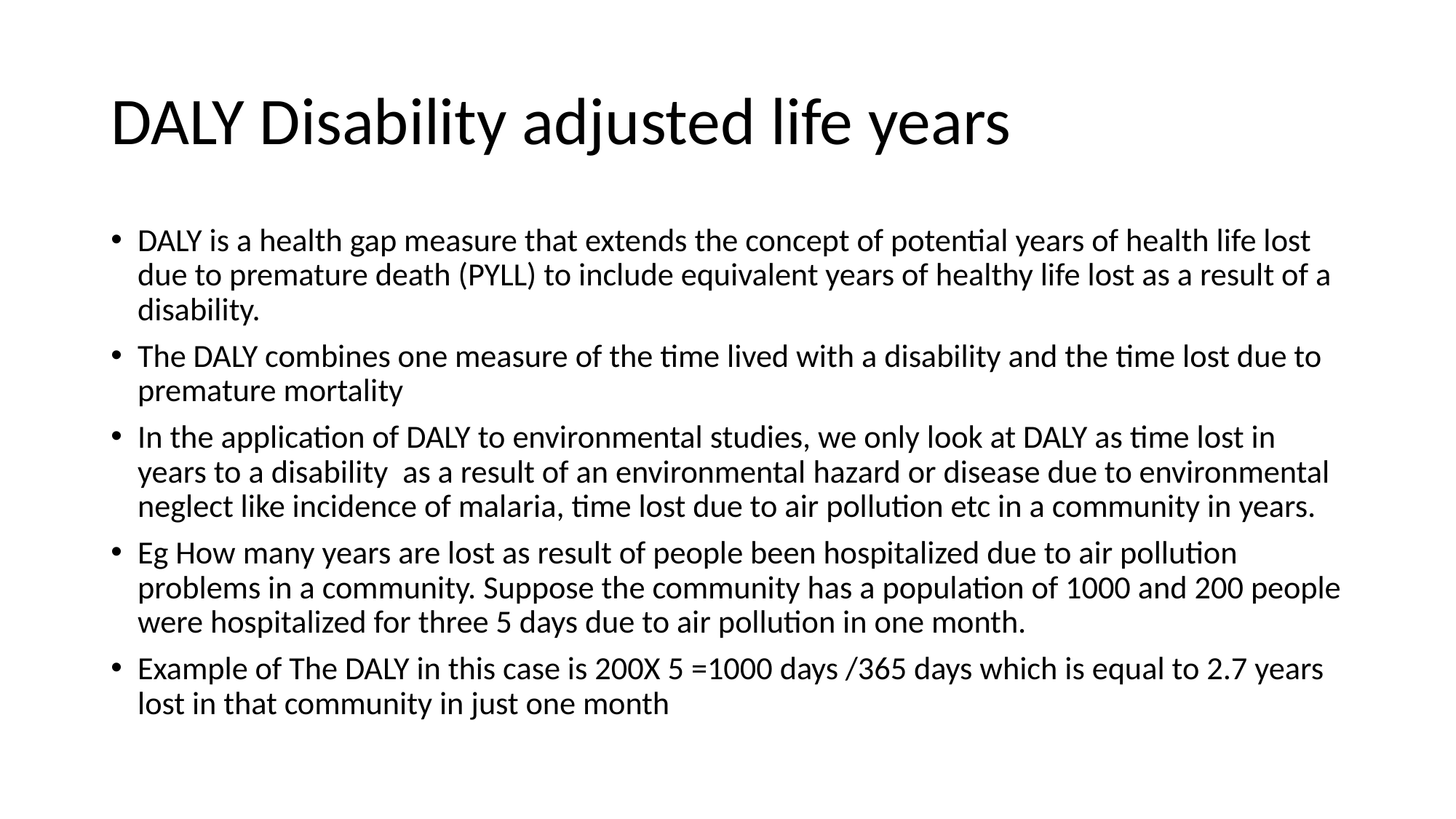

# DALY Disability adjusted life years
DALY is a health gap measure that extends the concept of potential years of health life lost due to premature death (PYLL) to include equivalent years of healthy life lost as a result of a disability.
The DALY combines one measure of the time lived with a disability and the time lost due to premature mortality
In the application of DALY to environmental studies, we only look at DALY as time lost in years to a disability  as a result of an environmental hazard or disease due to environmental neglect like incidence of malaria, time lost due to air pollution etc in a community in years.
Eg How many years are lost as result of people been hospitalized due to air pollution problems in a community. Suppose the community has a population of 1000 and 200 people were hospitalized for three 5 days due to air pollution in one month.
Example of The DALY in this case is 200X 5 =1000 days /365 days which is equal to 2.7 years lost in that community in just one month